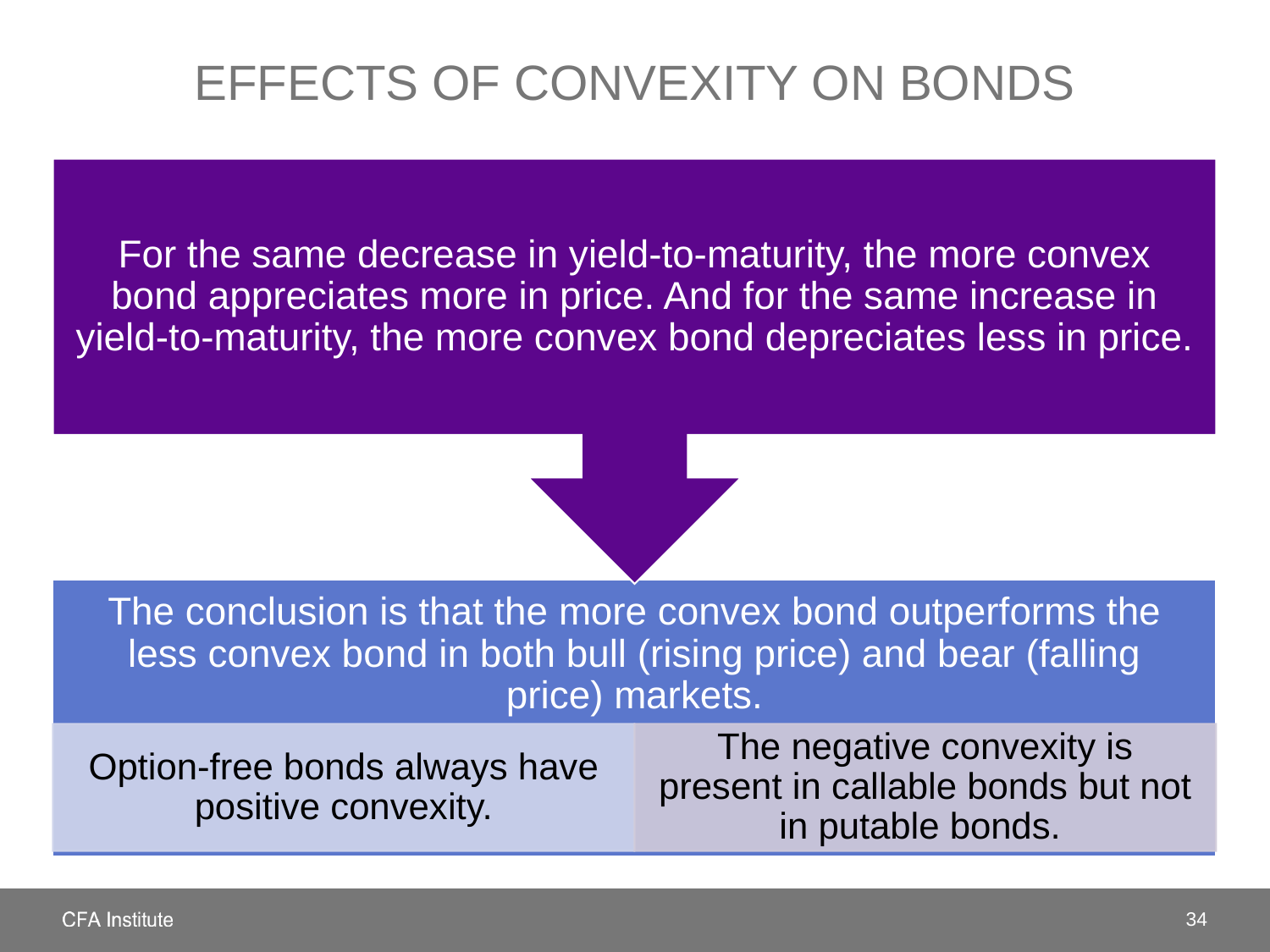

# Effects of convexity on bonds
The conclusion is that the more convex bond outperforms the less convex bond in both bull (rising price) and bear (falling price) markets.
Option-free bonds always have positive convexity.
The negative convexity is present in callable bonds but not in putable bonds.
For the same decrease in yield-to-maturity, the more convex bond appreciates more in price. And for the same increase in yield-to-maturity, the more convex bond depreciates less in price.
34